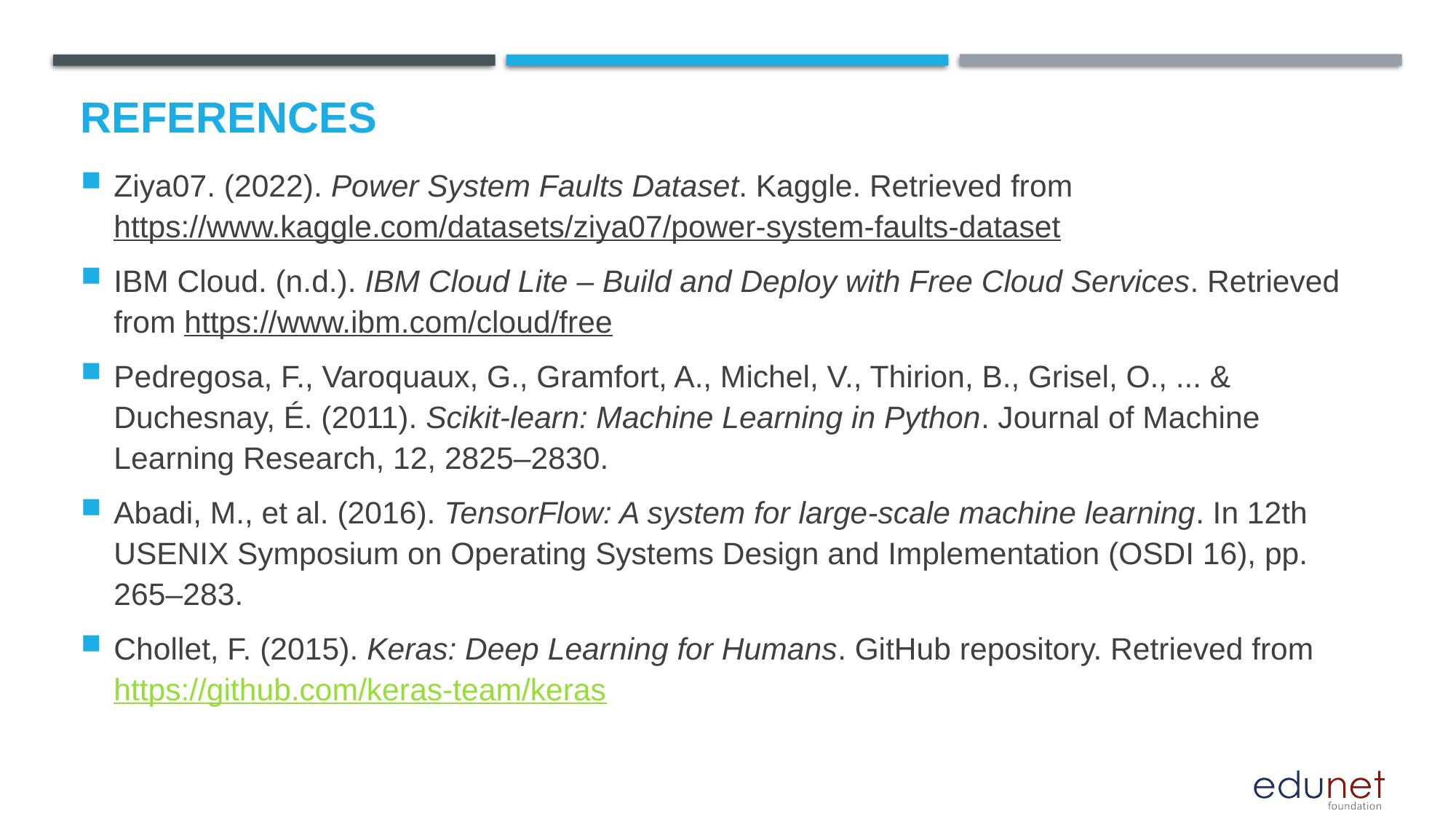

# References
Ziya07. (2022). Power System Faults Dataset. Kaggle. Retrieved from https://www.kaggle.com/datasets/ziya07/power-system-faults-dataset
IBM Cloud. (n.d.). IBM Cloud Lite – Build and Deploy with Free Cloud Services. Retrieved from https://www.ibm.com/cloud/free
Pedregosa, F., Varoquaux, G., Gramfort, A., Michel, V., Thirion, B., Grisel, O., ... & Duchesnay, É. (2011). Scikit-learn: Machine Learning in Python. Journal of Machine Learning Research, 12, 2825–2830.
Abadi, M., et al. (2016). TensorFlow: A system for large-scale machine learning. In 12th USENIX Symposium on Operating Systems Design and Implementation (OSDI 16), pp. 265–283.
Chollet, F. (2015). Keras: Deep Learning for Humans. GitHub repository. Retrieved from https://github.com/keras-team/keras